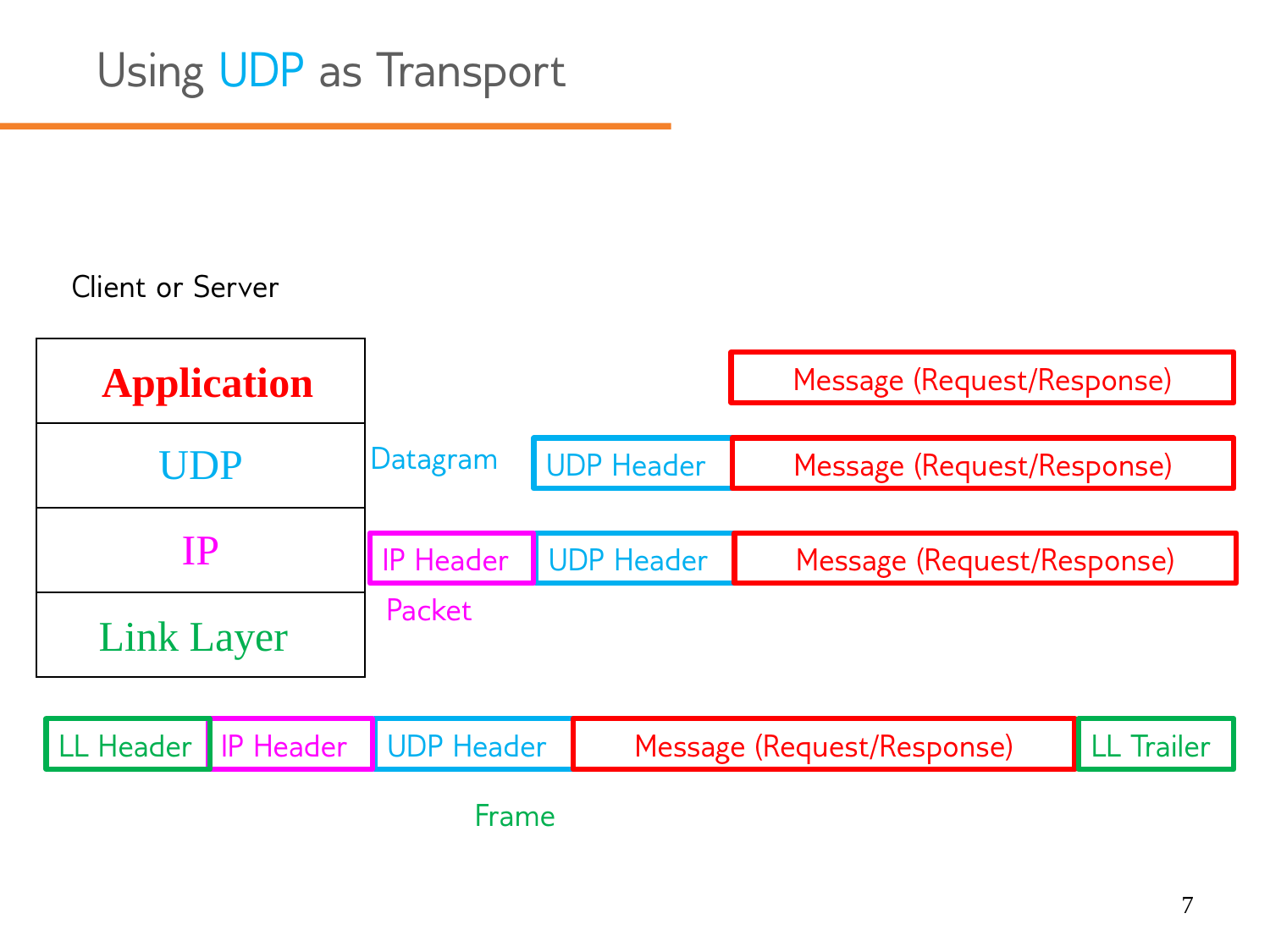

# Using UDP as Transport
Client or Server

Application
Message (Request/Response)

UDP
Datagram
TCP
Transport
UDP Header
Message (Request/Response)

IP
Network
IP Header
UDP Header
Message (Request/Response)
Packet

Link Layer
LL Header
IP Header
UDP Header
Message (Request/Response)
LL Trailer
Frame
7